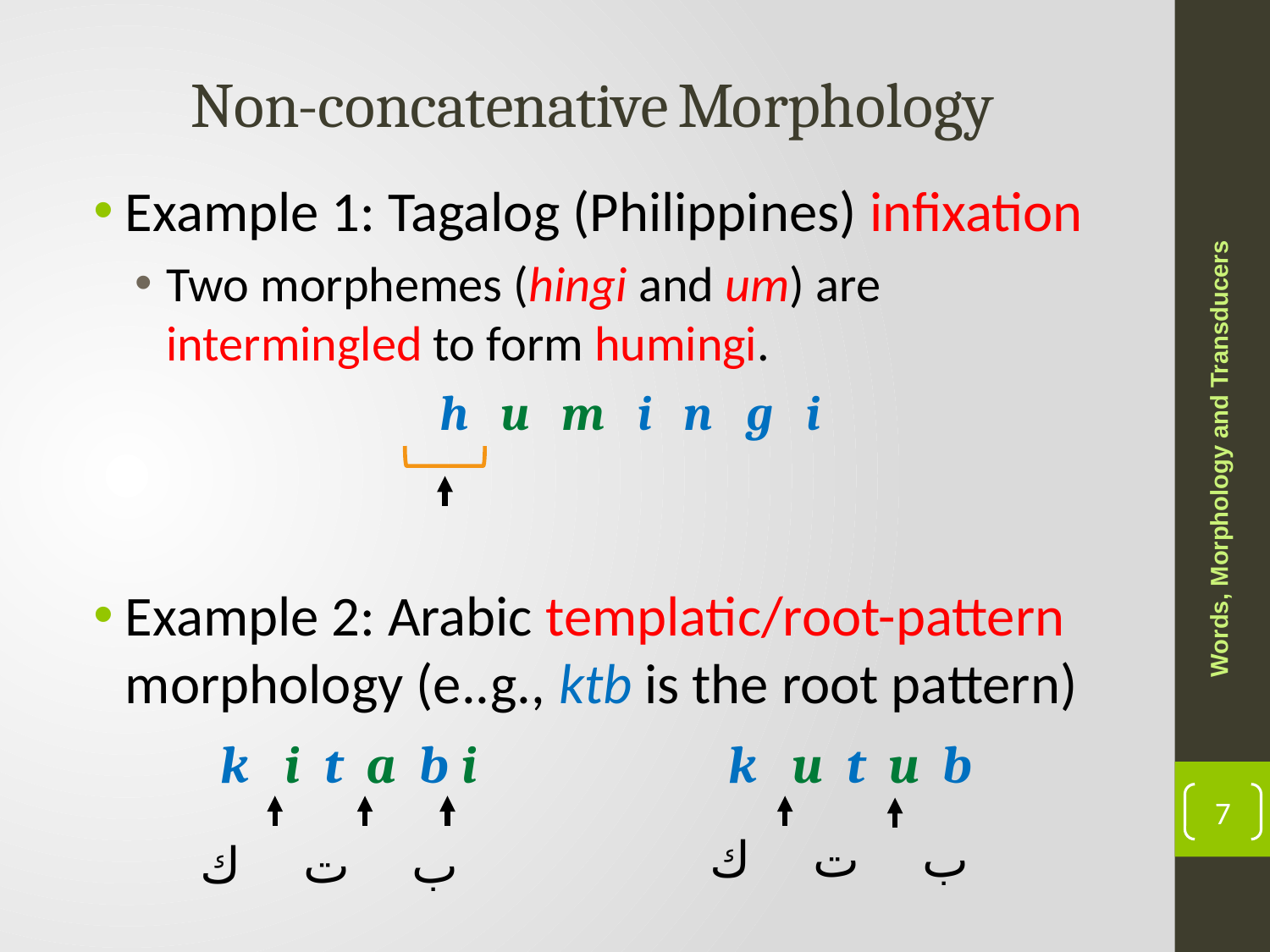

# Non-concatenative Morphology
Example 1: Tagalog (Philippines) infixation
Two morphemes (hingi and um) are intermingled to form humingi.
		h   u   m   i   n   g   i

Example 2: Arabic templatic/root-pattern morphology (e..g., ktb is the root pattern)
	k   i  t  a  b i		k   u  t  u  b

Words, Morphology and Transducers
7
 ب    ت    ك
 ب    ت    ك